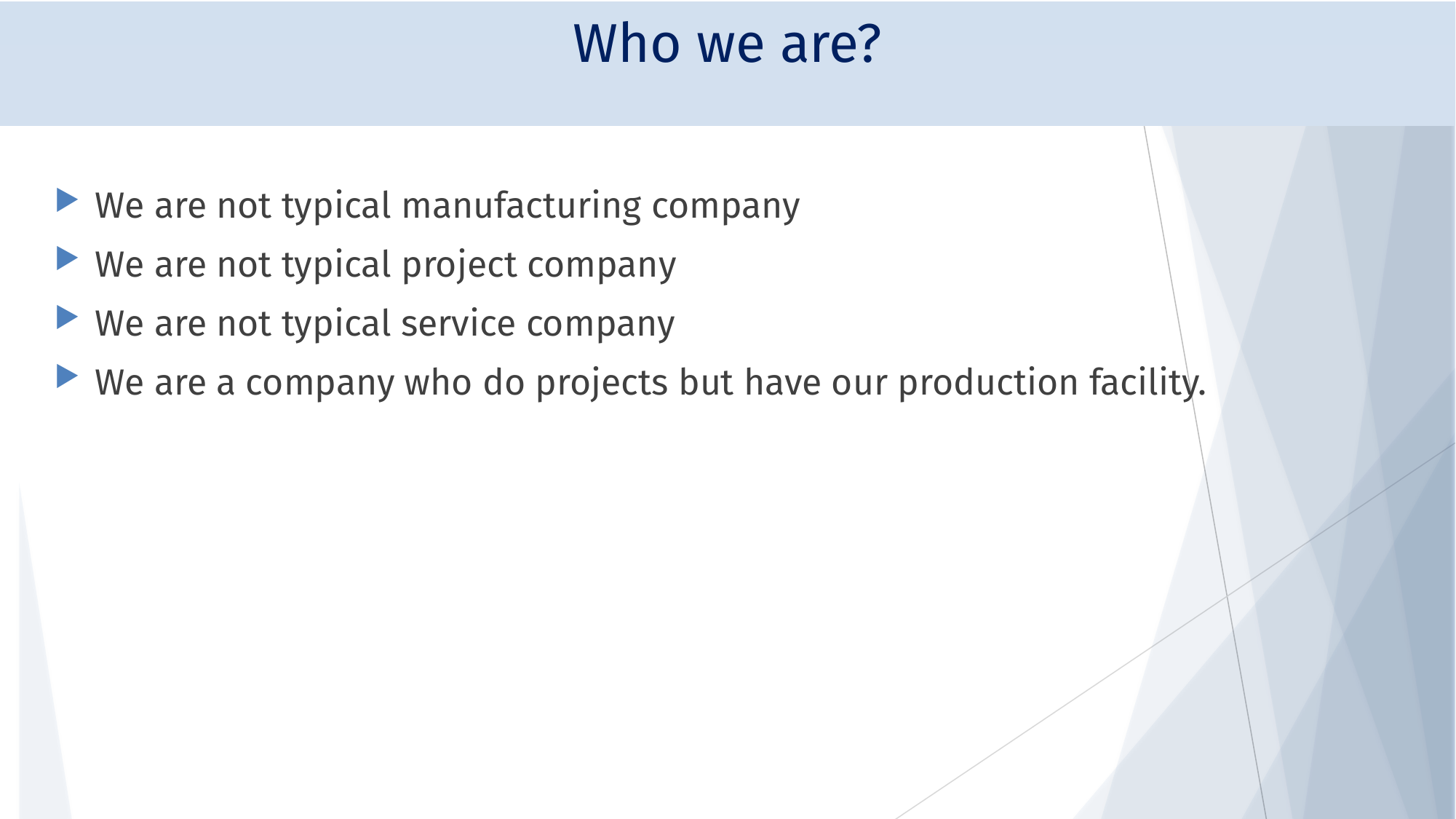

# Who we are?
We are not typical manufacturing company
We are not typical project company
We are not typical service company
We are a company who do projects but have our production facility.